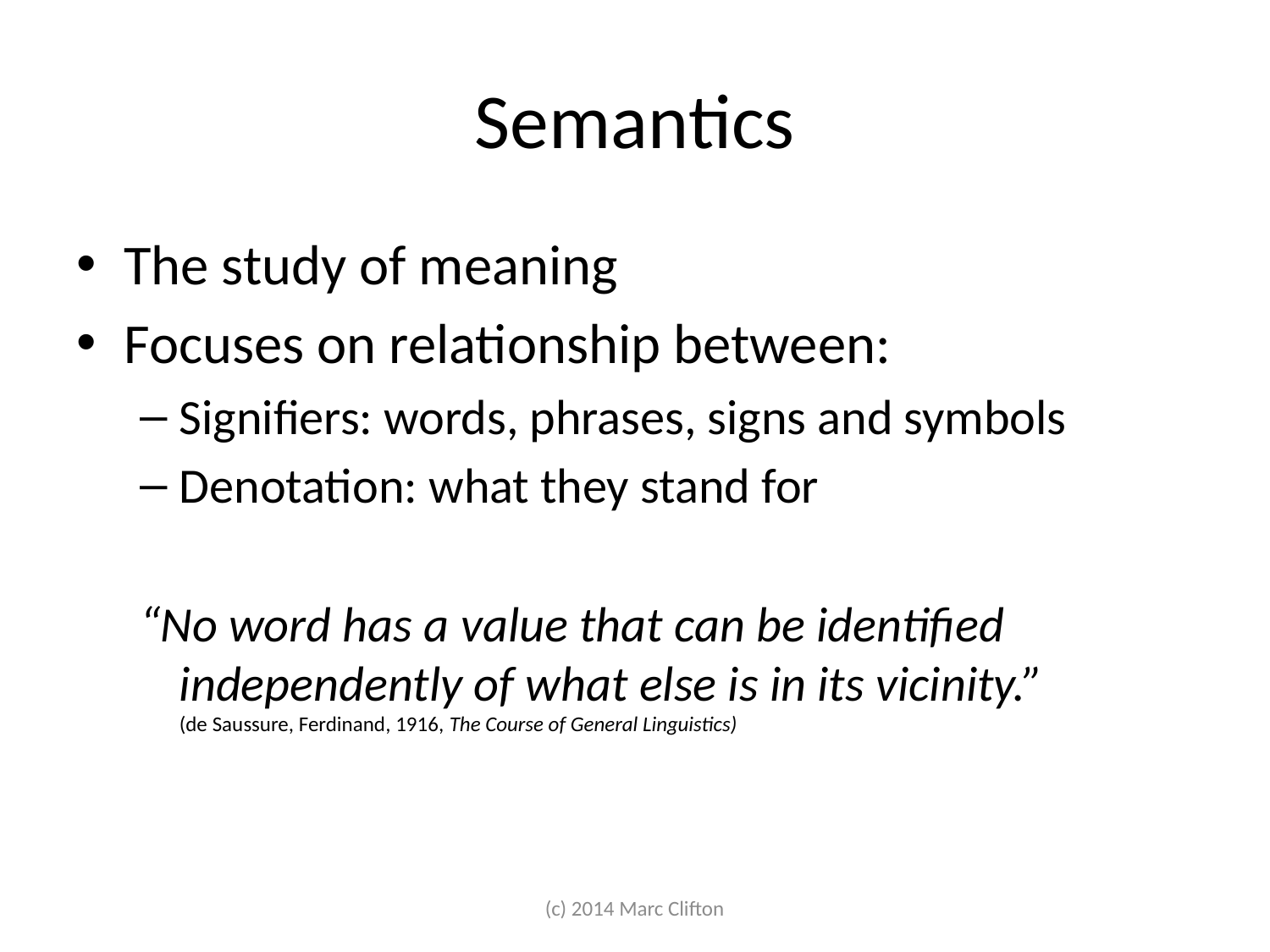

# Semantics
The study of meaning
Focuses on relationship between:
Signifiers: words, phrases, signs and symbols
Denotation: what they stand for

“No word has a value that can be identified independently of what else is in its vicinity.”
(de Saussure, Ferdinand, 1916, The Course of General Linguistics)
(c) 2014 Marc Clifton